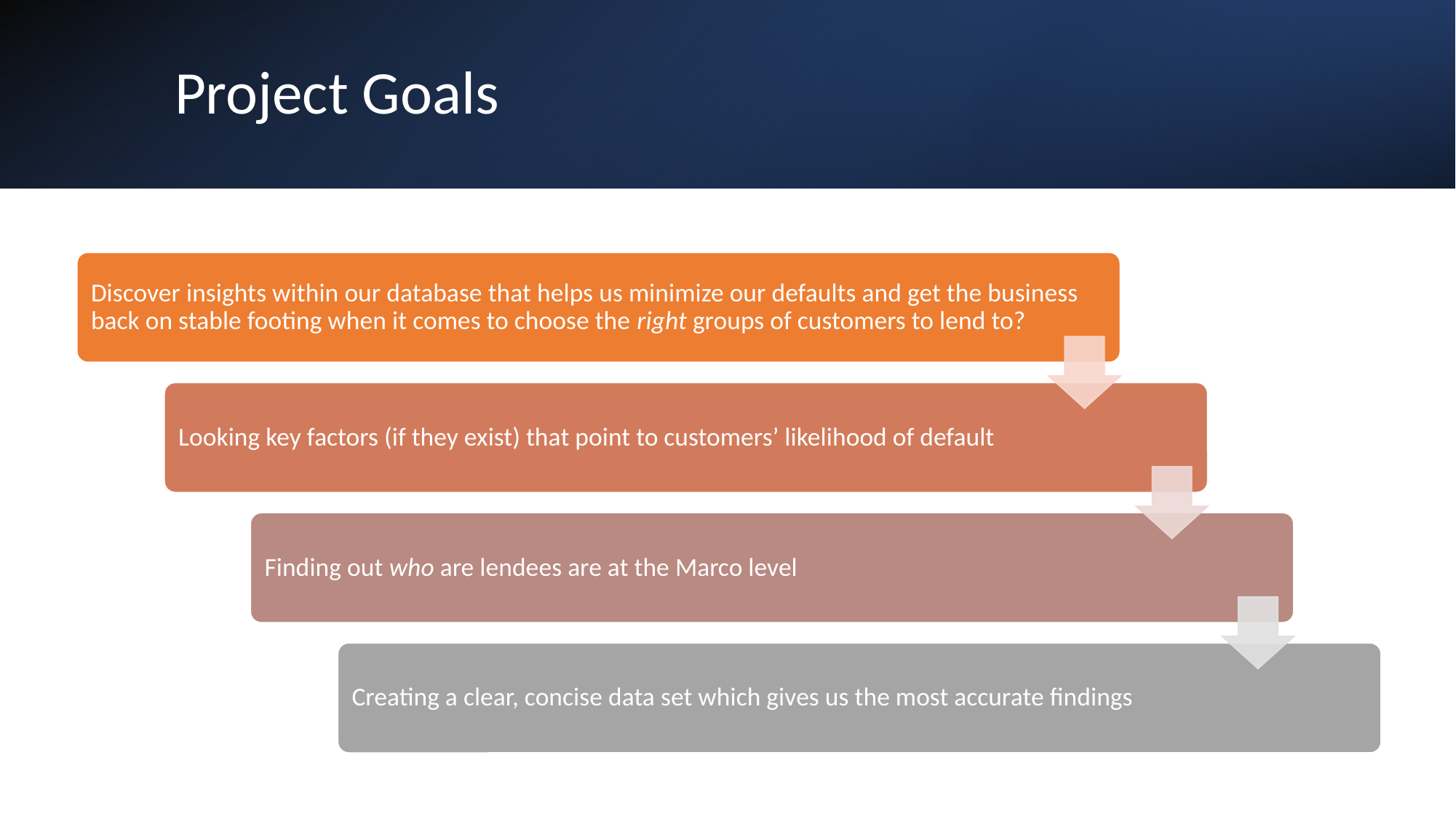

# Project Goals
Discover insights within our database that helps us minimize our defaults and get the business back on stable footing when it comes to choose the right groups of customers to lend to?
Looking key factors (if they exist) that point to customers’ likelihood of default
Finding out who are lendees are at the Marco level
Creating a clear, concise data set which gives us the most accurate findings